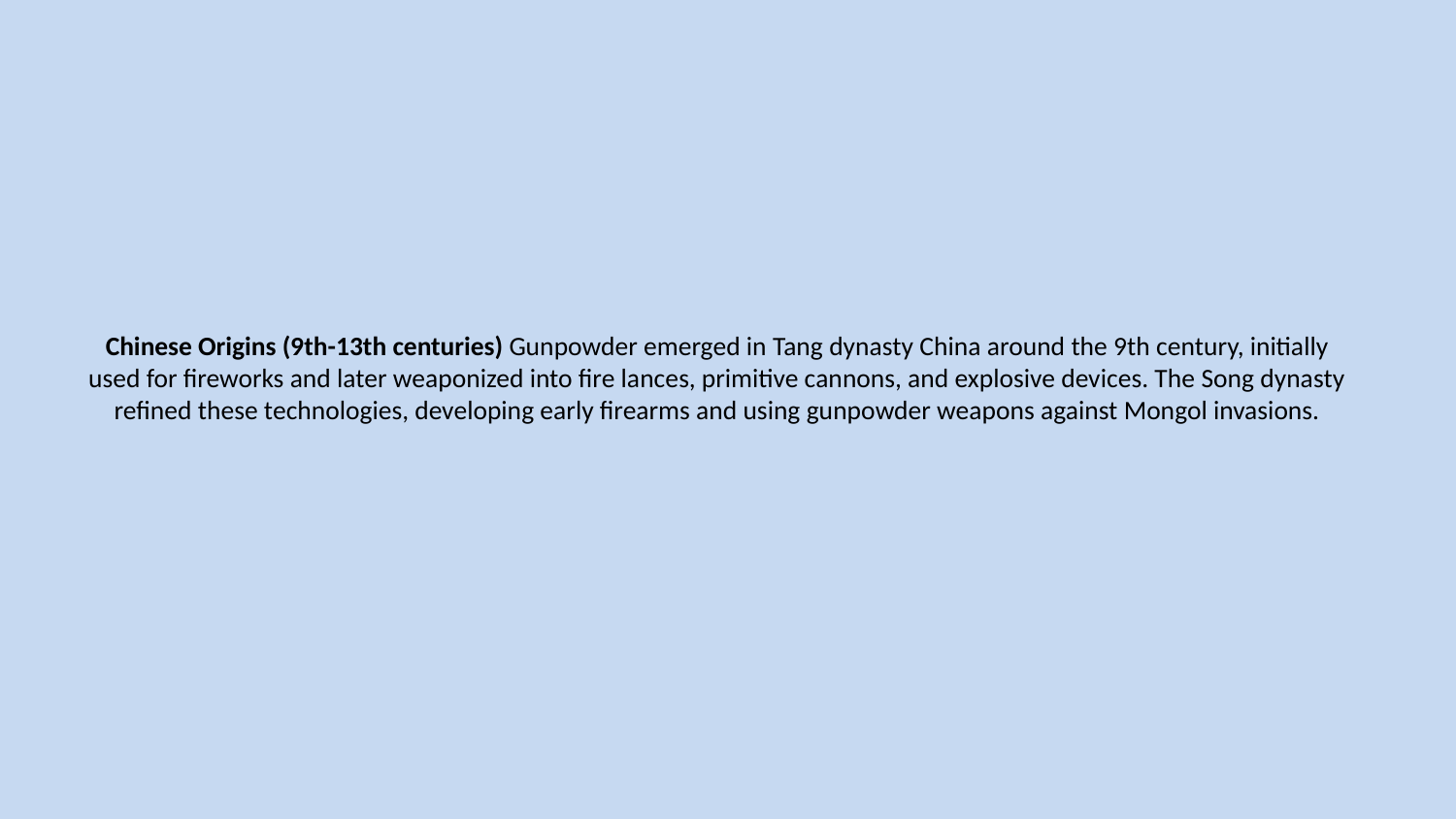

# Chinese Origins (9th-13th centuries) Gunpowder emerged in Tang dynasty China around the 9th century, initially used for fireworks and later weaponized into fire lances, primitive cannons, and explosive devices. The Song dynasty refined these technologies, developing early firearms and using gunpowder weapons against Mongol invasions.